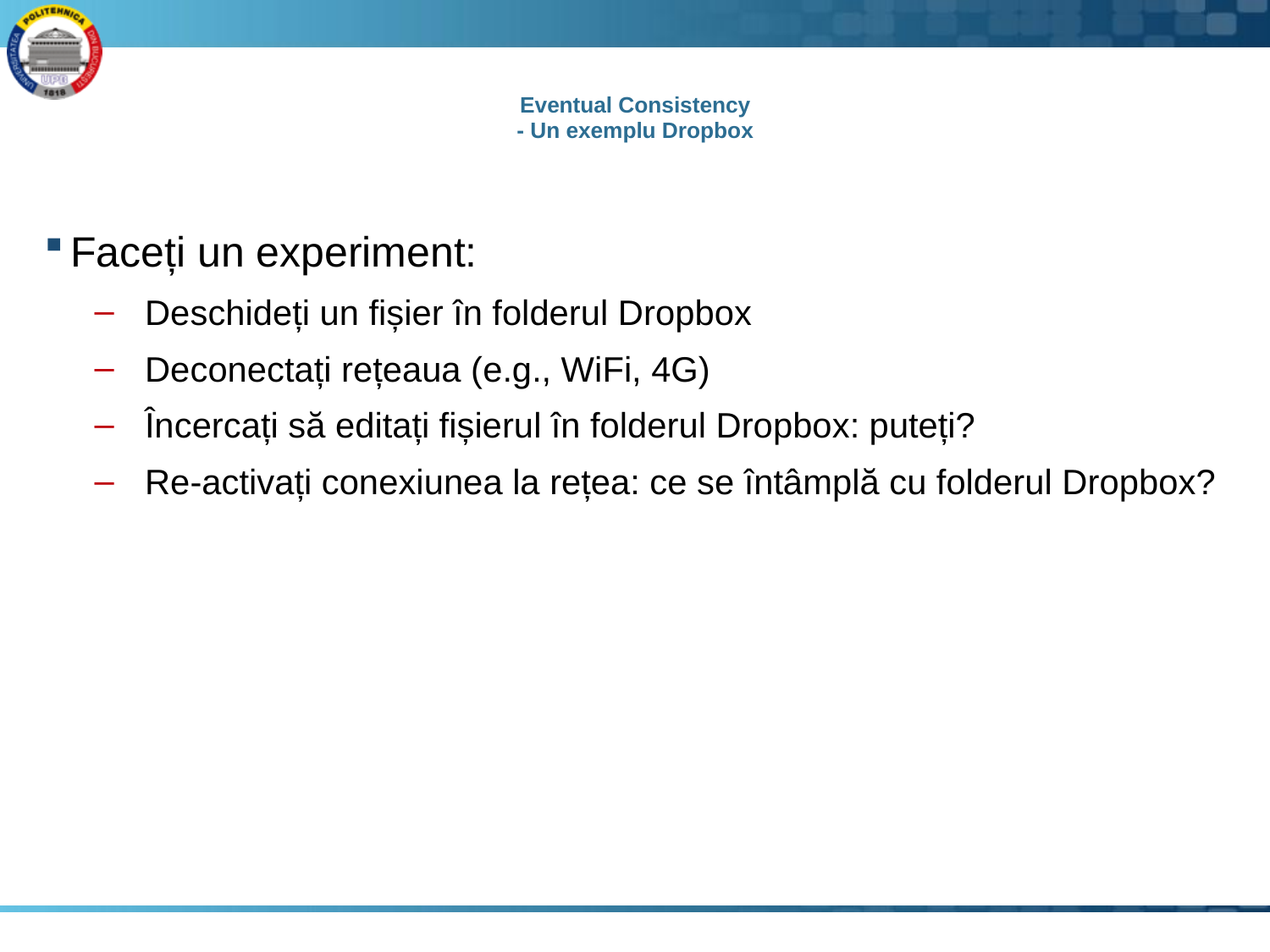

# Eventual Consistency - Un exemplu Dropbox
Faceți un experiment:
Deschideți un fișier în folderul Dropbox
Deconectați rețeaua (e.g., WiFi, 4G)
Încercați să editați fișierul în folderul Dropbox: puteți?
Re-activați conexiunea la rețea: ce se întâmplă cu folderul Dropbox?